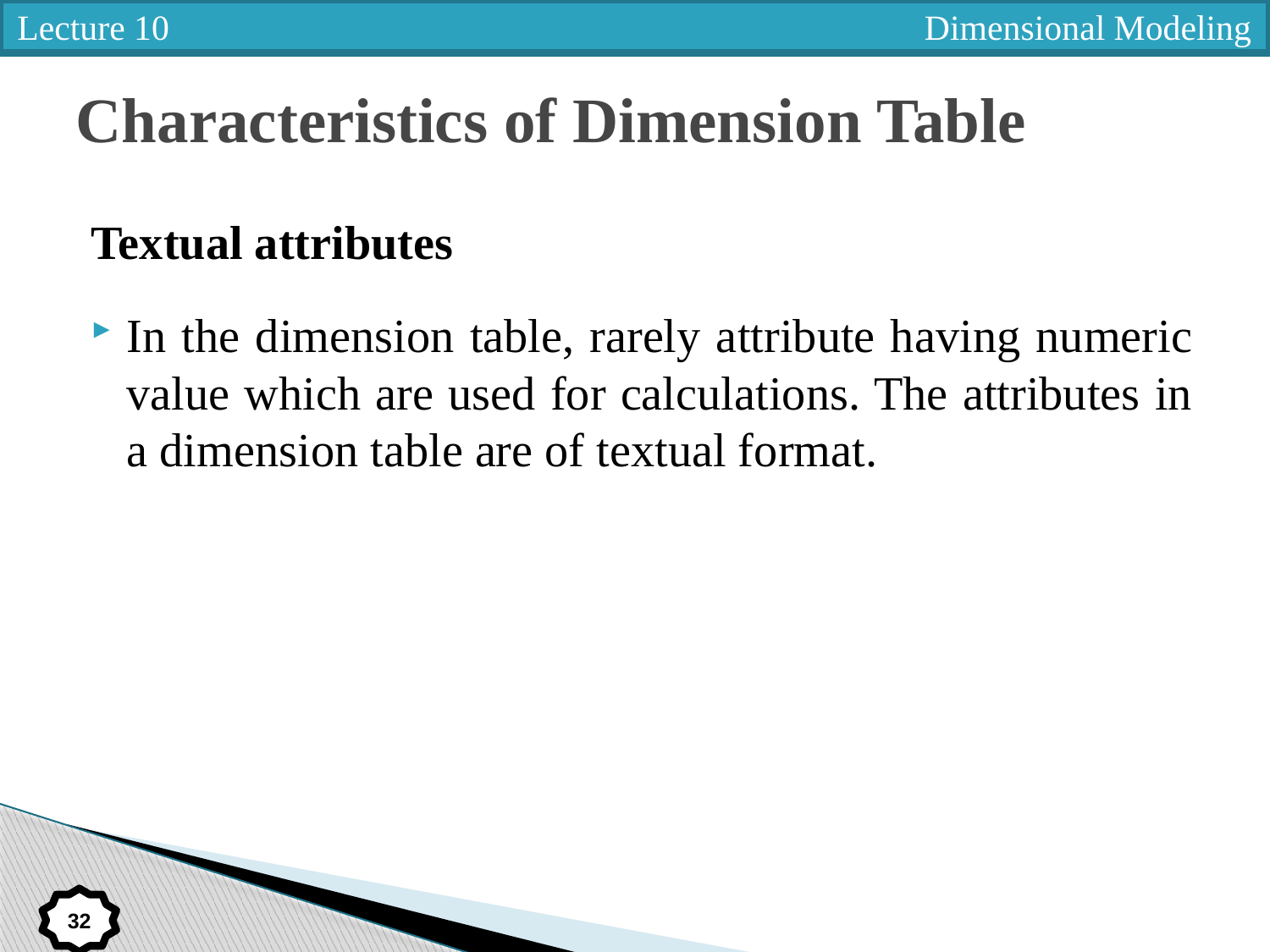

# Characteristics of Dimension Table
Textual attributes

In the dimension table, rarely attribute having numeric value which are used for calculations. The attributes in a dimension table are of textual format.